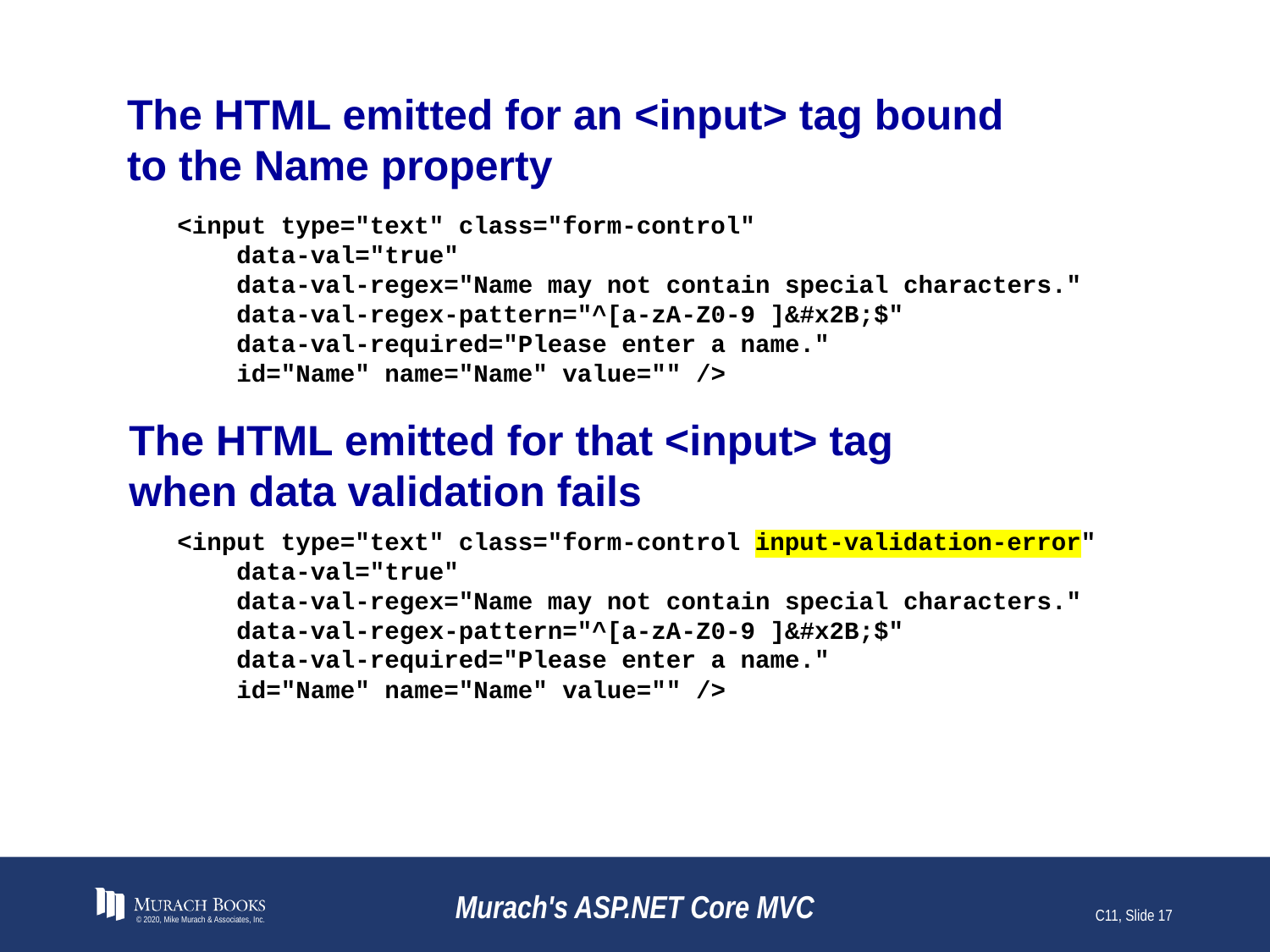

# The HTML emitted for an <input> tag bound to the Name property
<input type="text" class="form-control"
    data-val="true"
    data-val-regex="Name may not contain special characters."
    data-val-regex-pattern="^[a-zA-Z0-9 ]&#x2B;$"
    data-val-required="Please enter a name."
    id="Name" name="Name" value="" />
The HTML emitted for that <input> tag
when data validation fails
<input type="text" class="form-control input-validation-error"
    data-val="true"
    data-val-regex="Name may not contain special characters."
    data-val-regex-pattern="^[a-zA-Z0-9 ]&#x2B;$"
    data-val-required="Please enter a name."
    id="Name" name="Name" value="" />

© 2020, Mike Murach & Associates, Inc.
Murach's ASP.NET Core MVC

C11, Slide 17